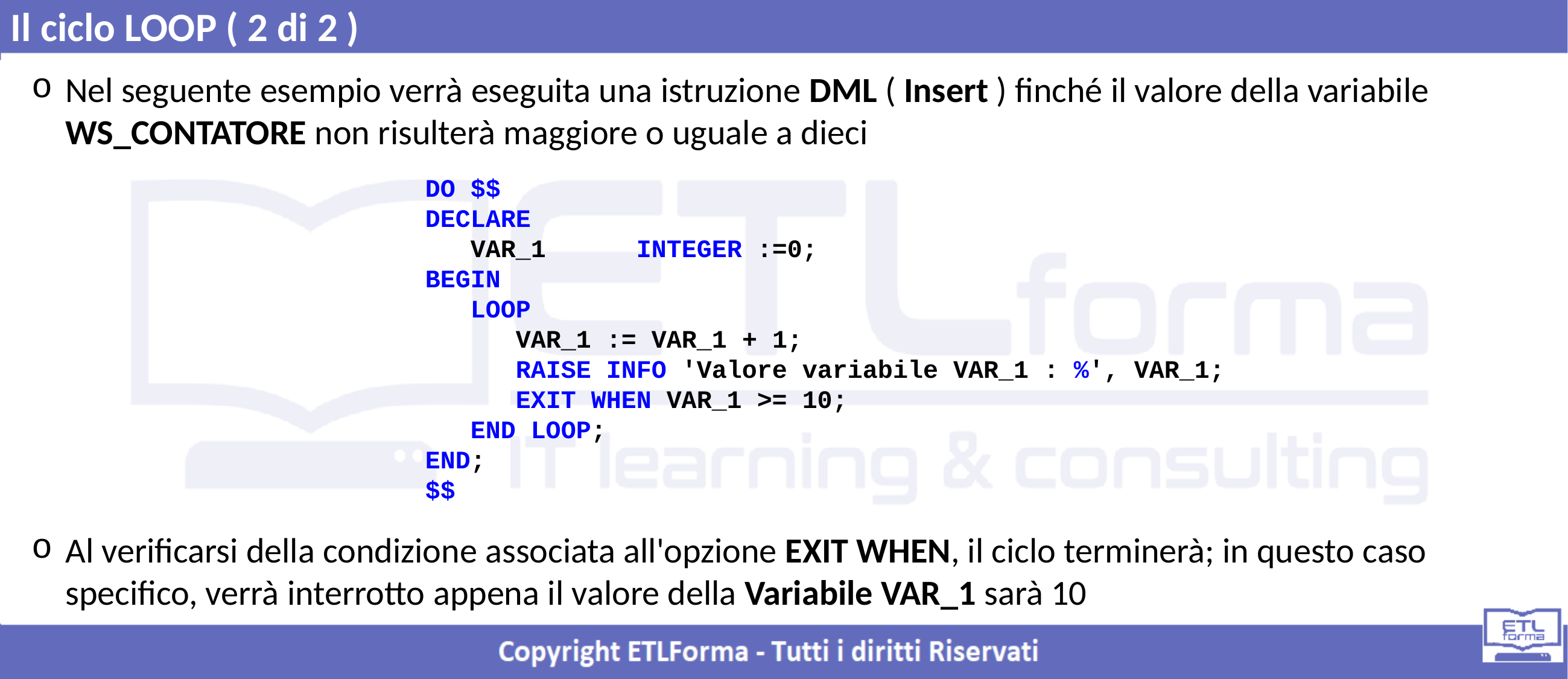

Il ciclo LOOP ( 2 di 2 )
Nel seguente esempio verrà eseguita una istruzione DML ( Insert ) finché il valore della variabile WS_CONTATORE non risulterà maggiore o uguale a dieci

Al verificarsi della condizione associata all'opzione EXIT WHEN, il ciclo terminerà; in questo caso specifico, verrà interrotto appena il valore della Variabile VAR_1 sarà 10
DO $$
DECLARE
   VAR_1      INTEGER :=0;
BEGIN
   LOOP
      VAR_1 := VAR_1 + 1;
      RAISE INFO 'Valore variabile VAR_1 : %', VAR_1;
      EXIT WHEN VAR_1 >= 10;
   END LOOP;
END;
$$